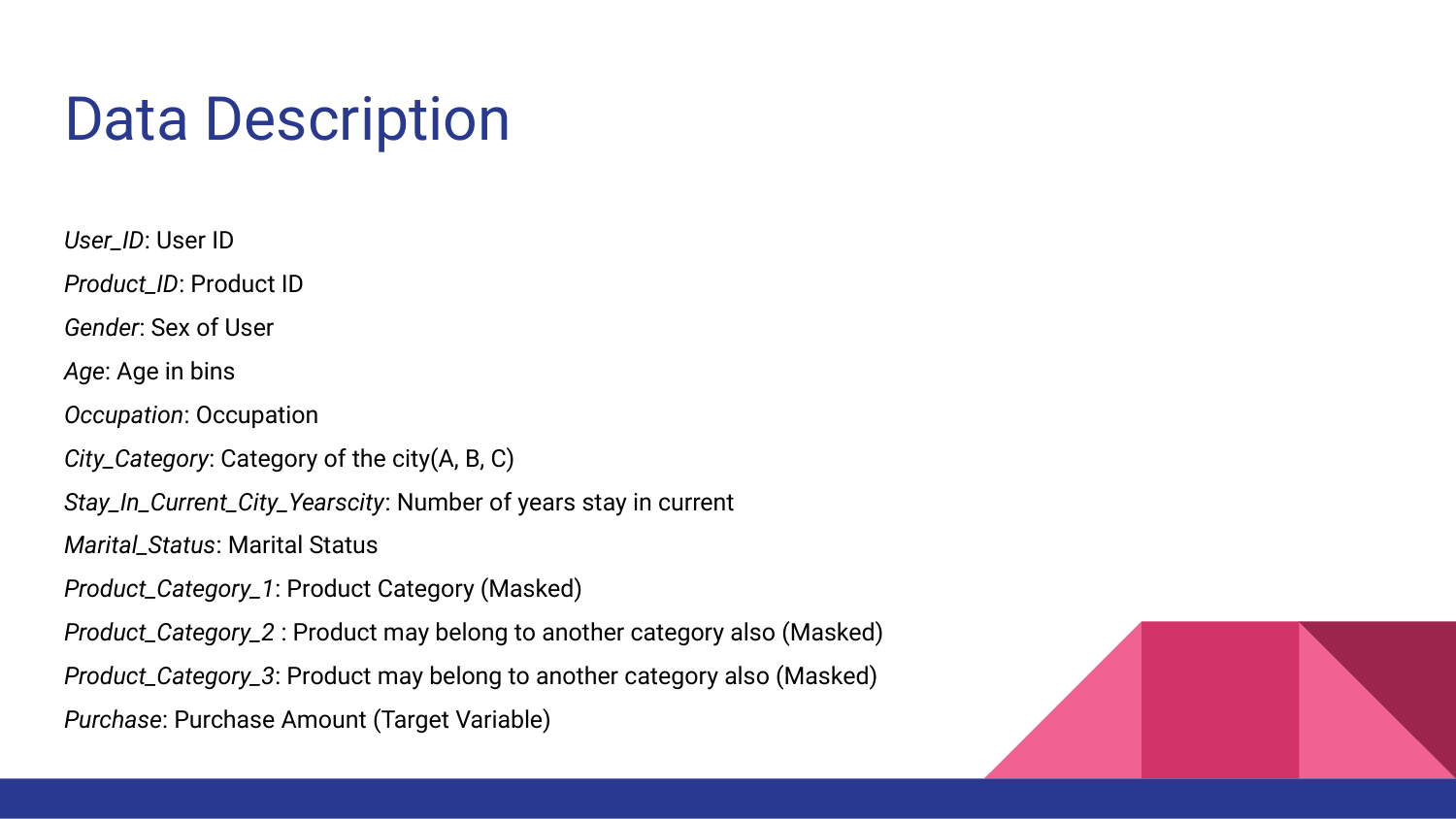

# Data Description
User_ID: User ID
Product_ID: Product ID
Gender: Sex of User
Age: Age in bins
Occupation: Occupation
City_Category: Category of the city(A, B, C)
Stay_In_Current_City_Yearscity: Number of years stay in current
Marital_Status: Marital Status
Product_Category_1: Product Category (Masked)
Product_Category_2 : Product may belong to another category also (Masked)
Product_Category_3: Product may belong to another category also (Masked)
Purchase: Purchase Amount (Target Variable)